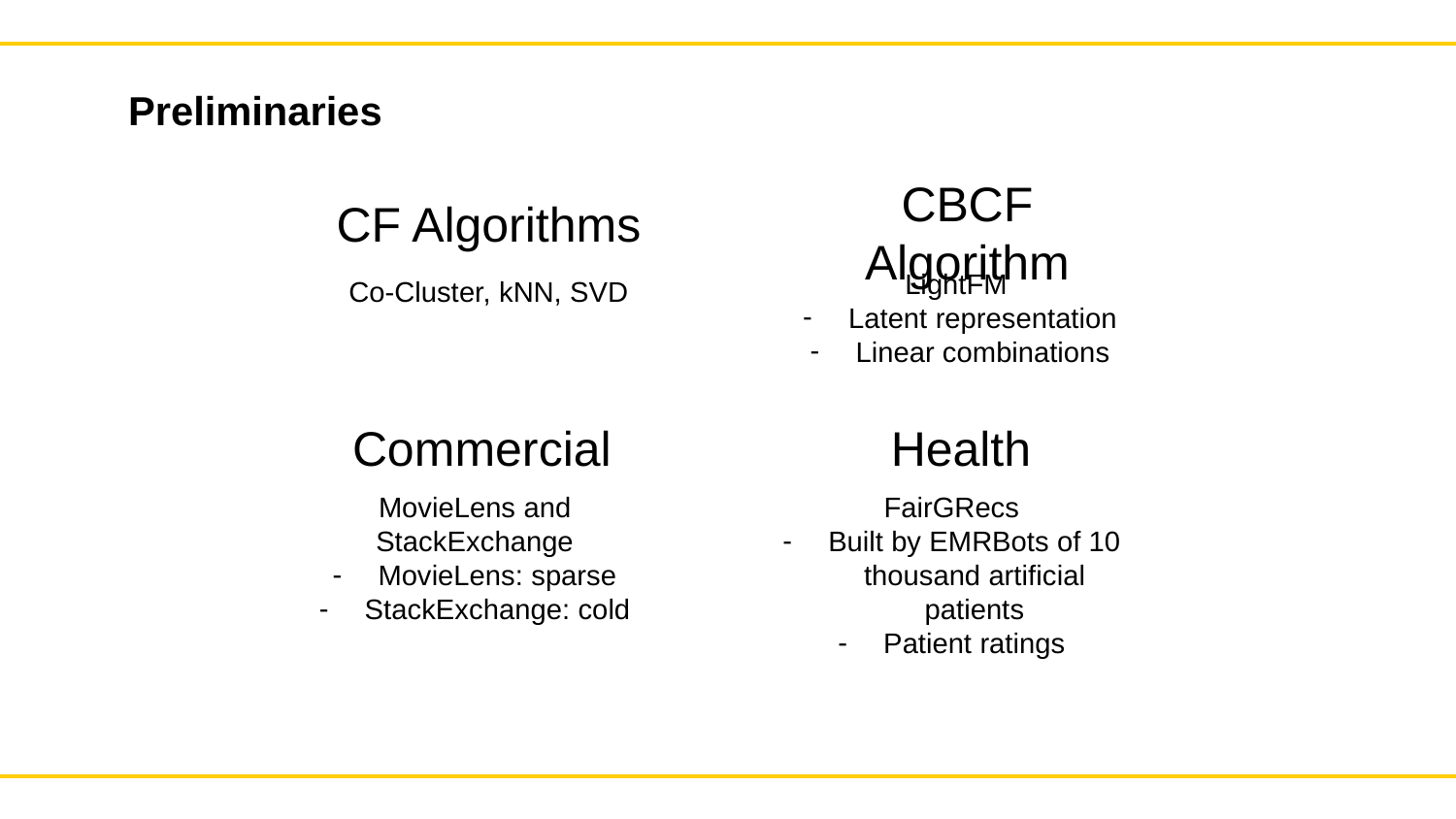

# Preliminaries
CF Algorithms
CBCF Algorithm
LightFM
Latent representation
Linear combinations
Co-Cluster, kNN, SVD
Commercial
Health
MovieLens and StackExchange
MovieLens: sparse
StackExchange: cold
FairGRecs
Built by EMRBots of 10 thousand artificial patients
Patient ratings